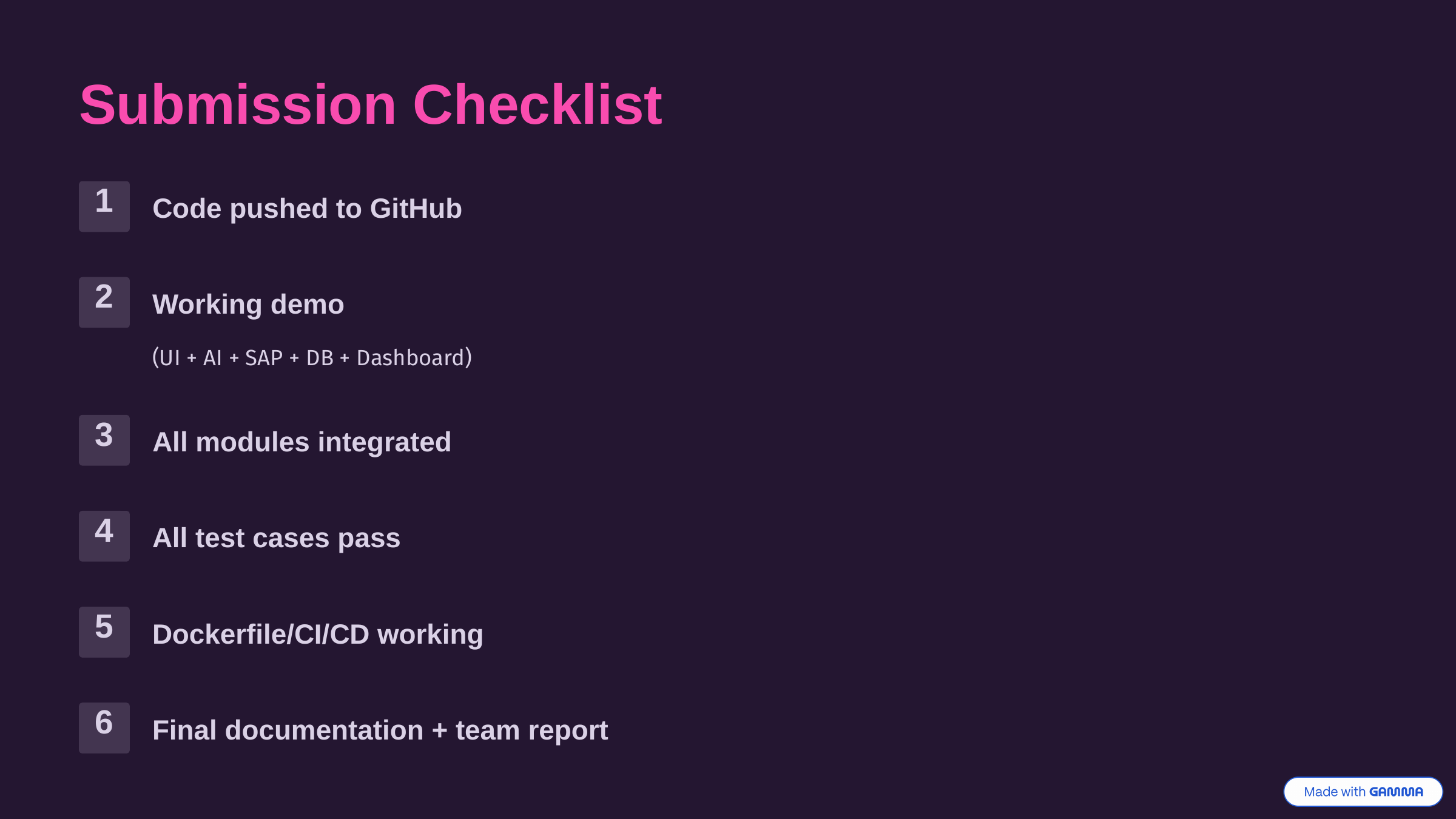

Submission Checklist

1
Code pushed to GitHub

2
Working demo
(UI + AI + SAP + DB + Dashboard)

3
All modules integrated

4
All test cases pass

5
Dockerfile/CI/CD working

6
Final documentation + team report